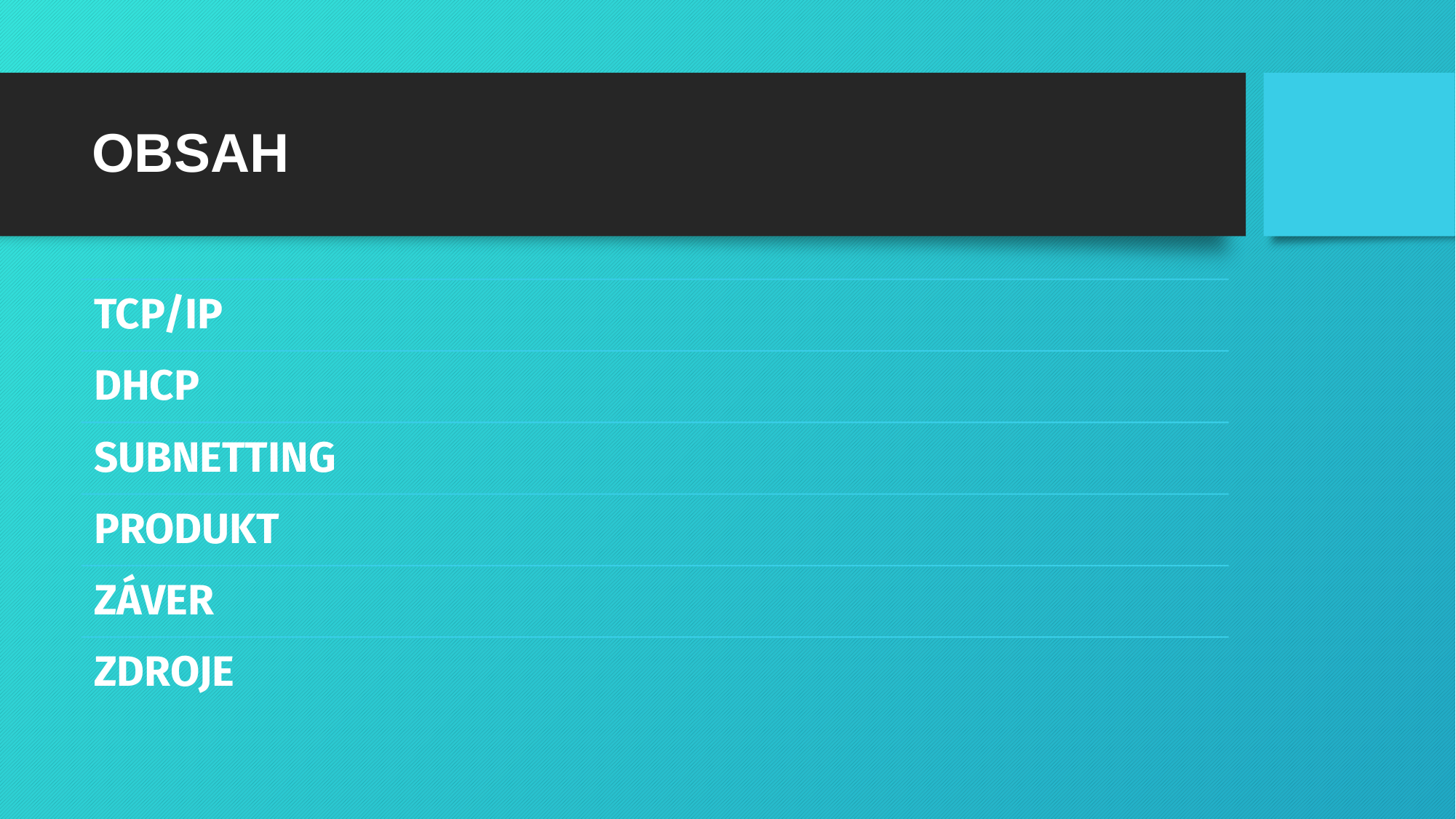

# OBSAH
TCP/IP
DHCP
SUBNETTING
PRODUKT
ZÁVER
ZDROJE